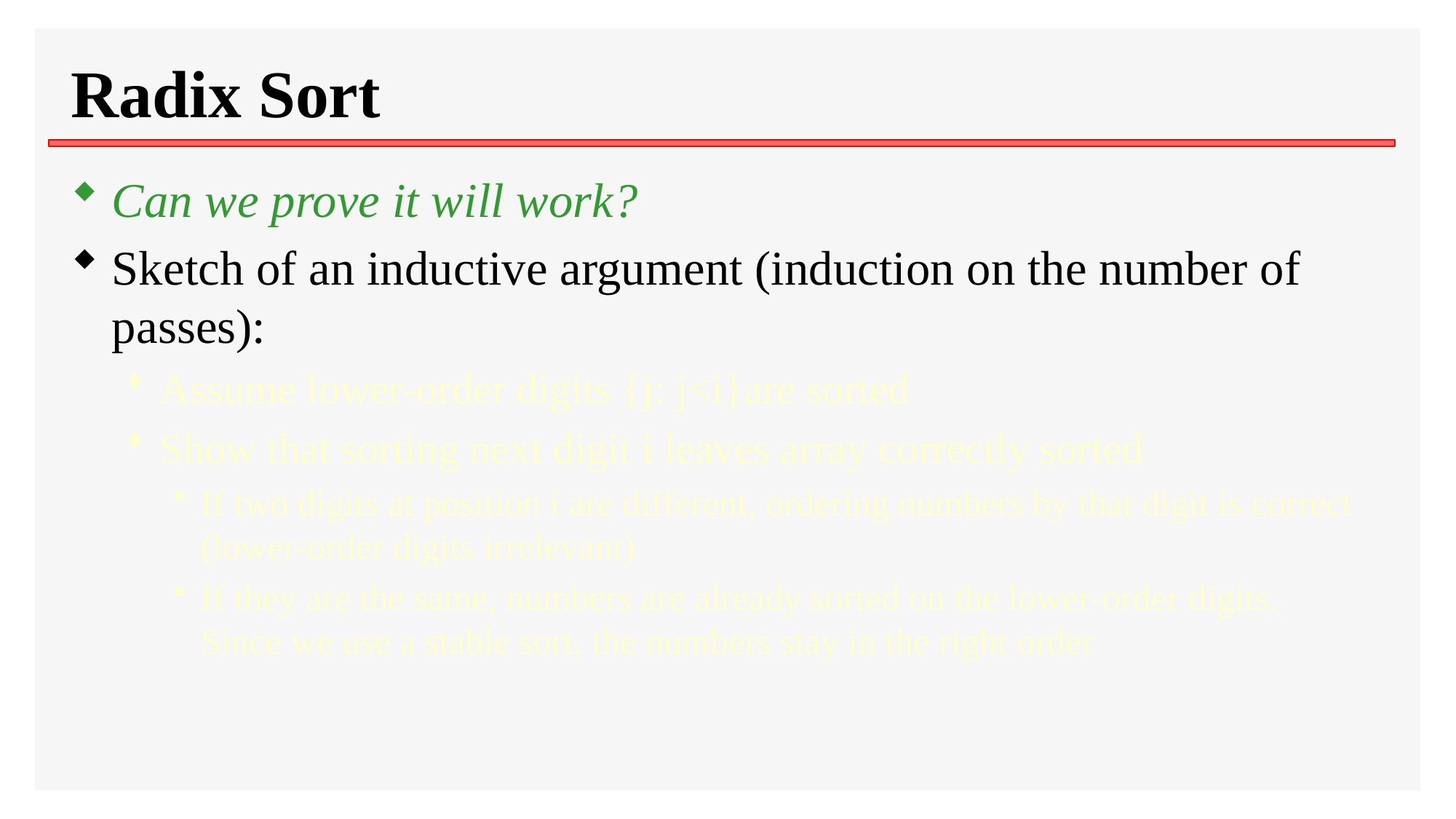

# Radix Sort
Can we prove it will work?
Sketch of an inductive argument (induction on the number of passes):
Assume lower-order digits {j: j<i}are sorted
Show that sorting next digit i leaves array correctly sorted
If two digits at position i are different, ordering numbers by that digit is correct (lower-order digits irrelevant)
If they are the same, numbers are already sorted on the lower-order digits.  Since we use a stable sort, the numbers stay in the right order